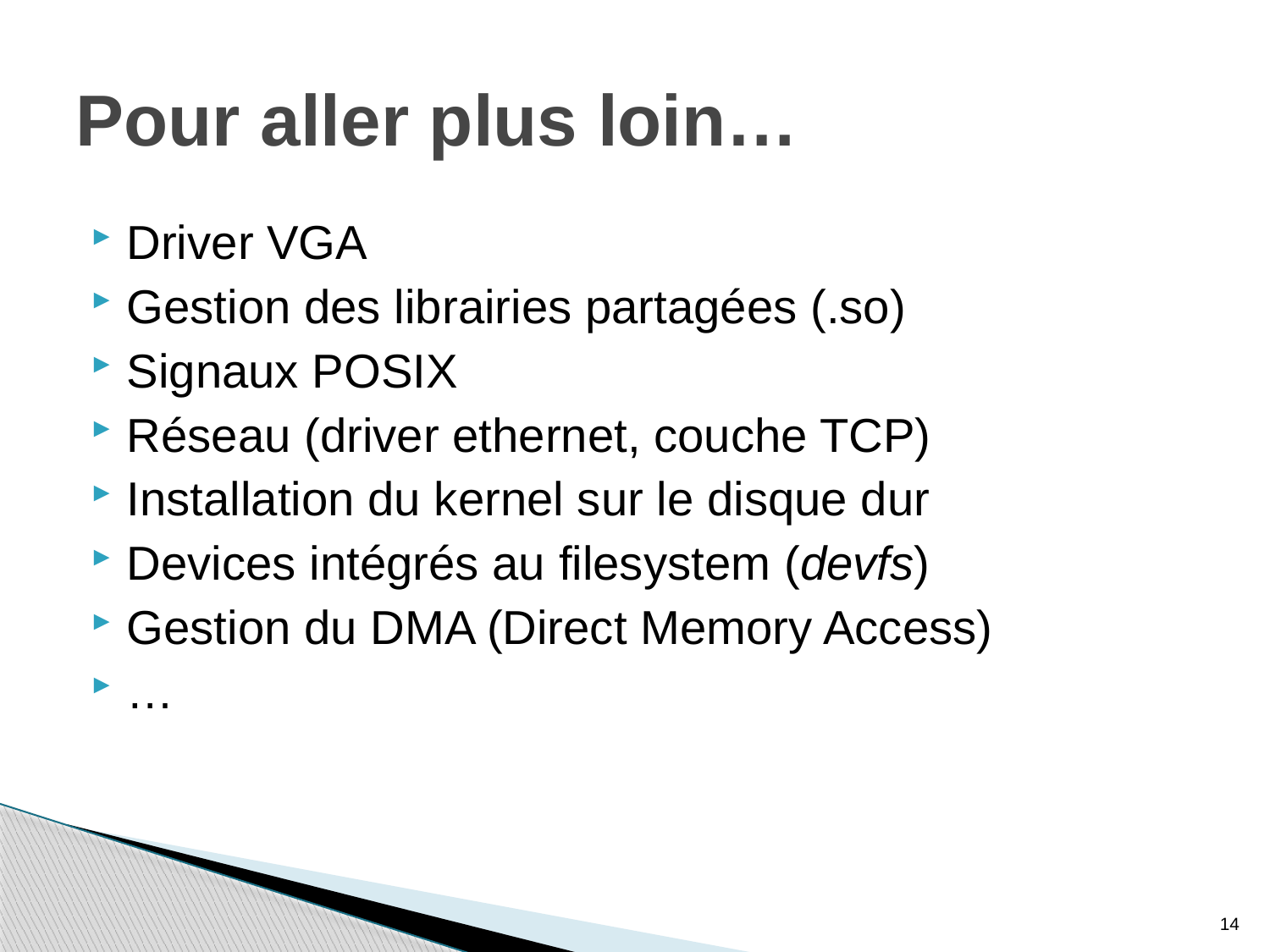

# Pour aller plus loin…
Driver VGA
Gestion des librairies partagées (.so)
Signaux POSIX
Réseau (driver ethernet, couche TCP)
Installation du kernel sur le disque dur
Devices intégrés au filesystem (devfs)
Gestion du DMA (Direct Memory Access)
…
14